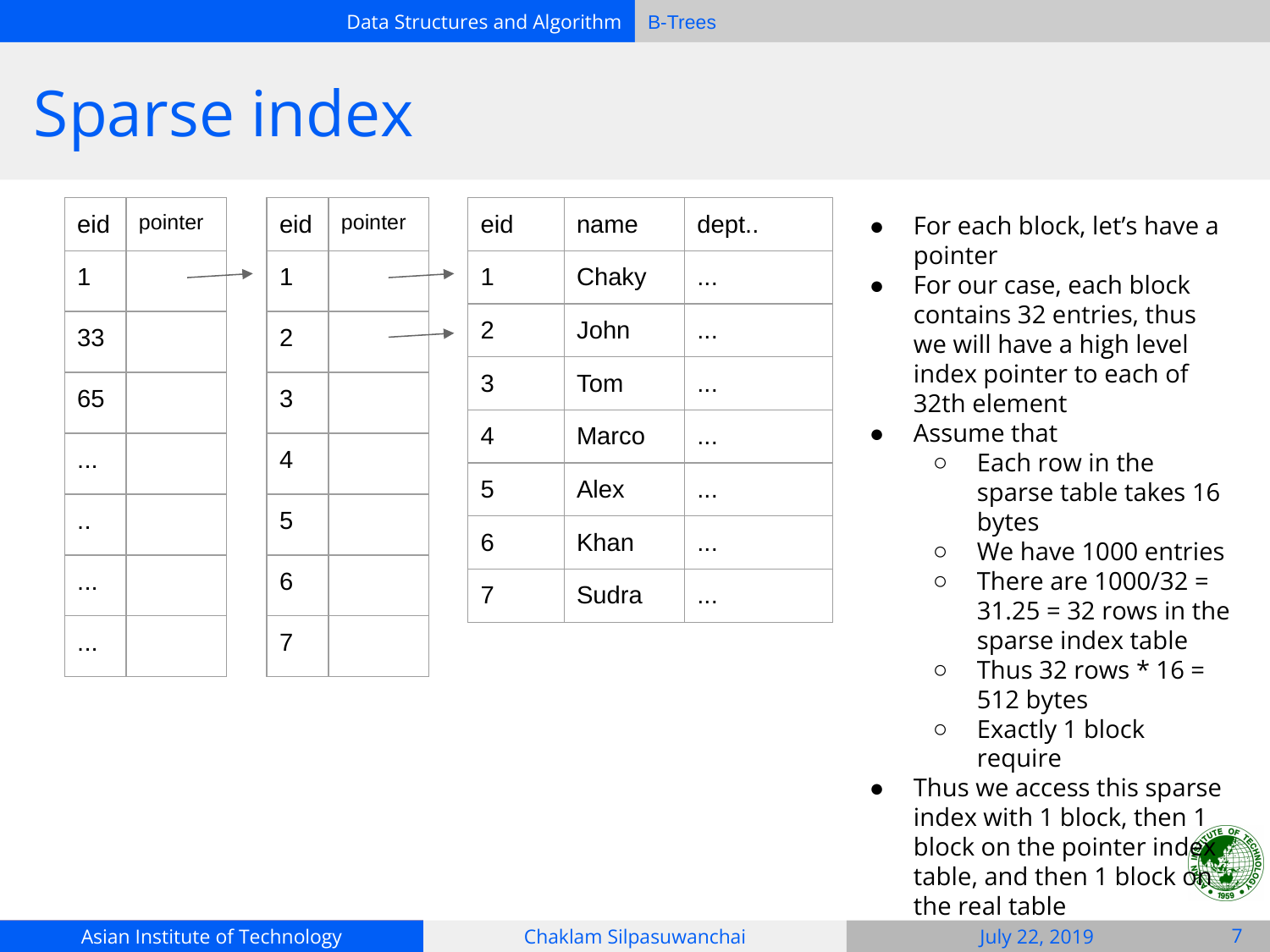

# Sparse index
| eid | pointer |
| --- | --- |
| 1 |  |
| 33 |  |
| 65 |  |
| ... |  |
| .. |  |
| ... |  |
| ... |  |
| eid | pointer |
| --- | --- |
| 1 |  |
| 2 |  |
| 3 |  |
| 4 |  |
| 5 |  |
| 6 |  |
| 7 |  |
| eid | name | dept.. |
| --- | --- | --- |
| 1 | Chaky | ... |
| 2 | John | ... |
| 3 | Tom | ... |
| 4 | Marco | ... |
| 5 | Alex | ... |
| 6 | Khan | ... |
| 7 | Sudra | ... |
For each block, let’s have a pointer
For our case, each block contains 32 entries, thus we will have a high level index pointer to each of 32th element
Assume that
Each row in the sparse table takes 16 bytes
We have 1000 entries
There are 1000/32 = 31.25 = 32 rows in the sparse index table
Thus 32 rows * 16 = 512 bytes
Exactly 1 block require
Thus we access this sparse index with 1 block, then 1 block on the pointer index table, and then 1 block on the real table

7